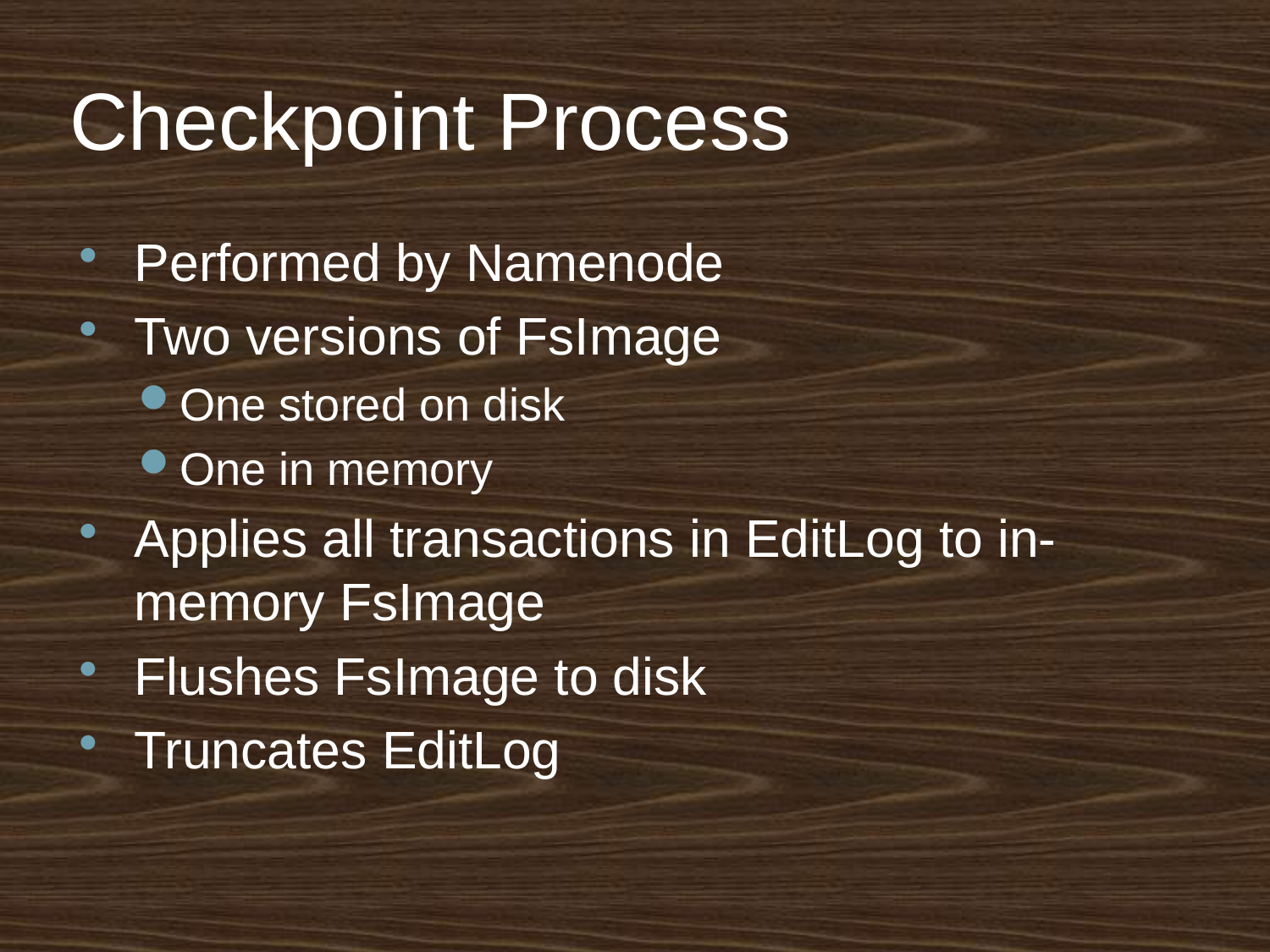

# Checkpoint Process
Performed by Namenode
Two versions of FsImage
One stored on disk
One in memory
Applies all transactions in EditLog to in-memory FsImage
Flushes FsImage to disk
Truncates EditLog